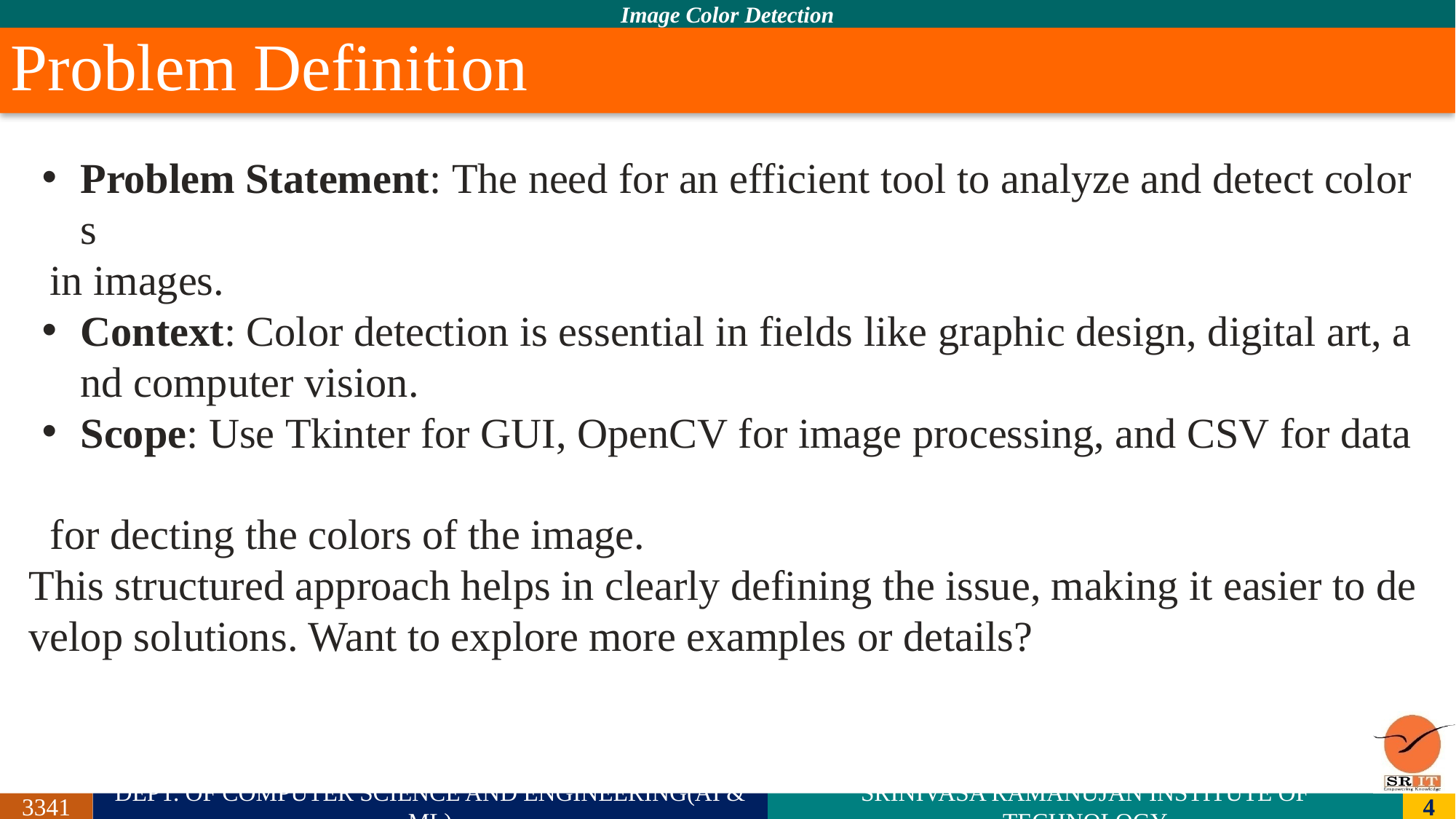

# Problem Definition
Problem Statement: The need for an efficient tool to analyze and detect colors
  in images.
Context: Color detection is essential in fields like graphic design, digital art, and computer vision.
Scope: Use Tkinter for GUI, OpenCV for image processing, and CSV for data
  for decting the colors of the image.
This structured approach helps in clearly defining the issue, making it easier to develop solutions. Want to explore more examples or details?